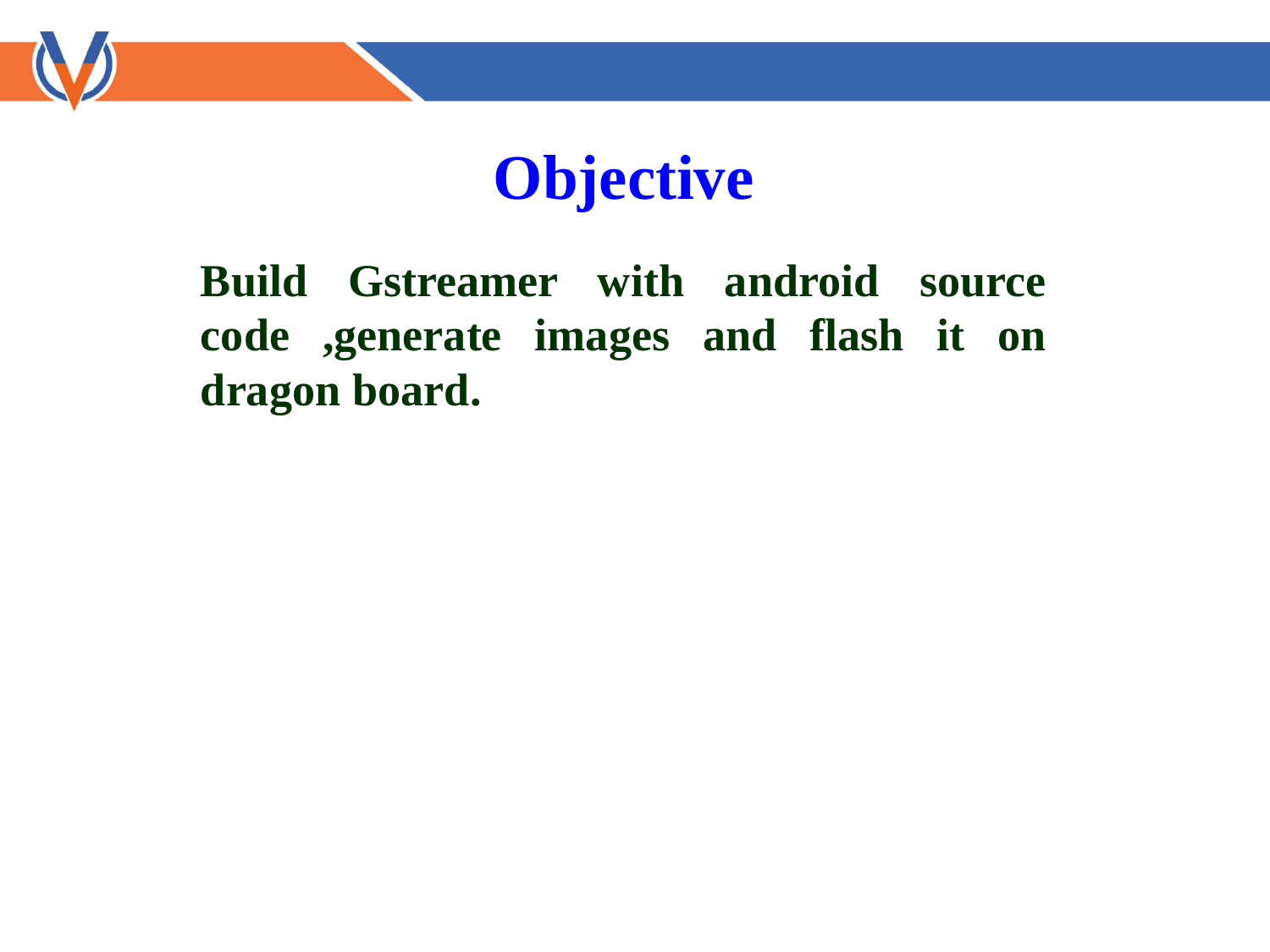

Objective

Build Gstreamer with android source code ,generate images and flash it on dragon board.